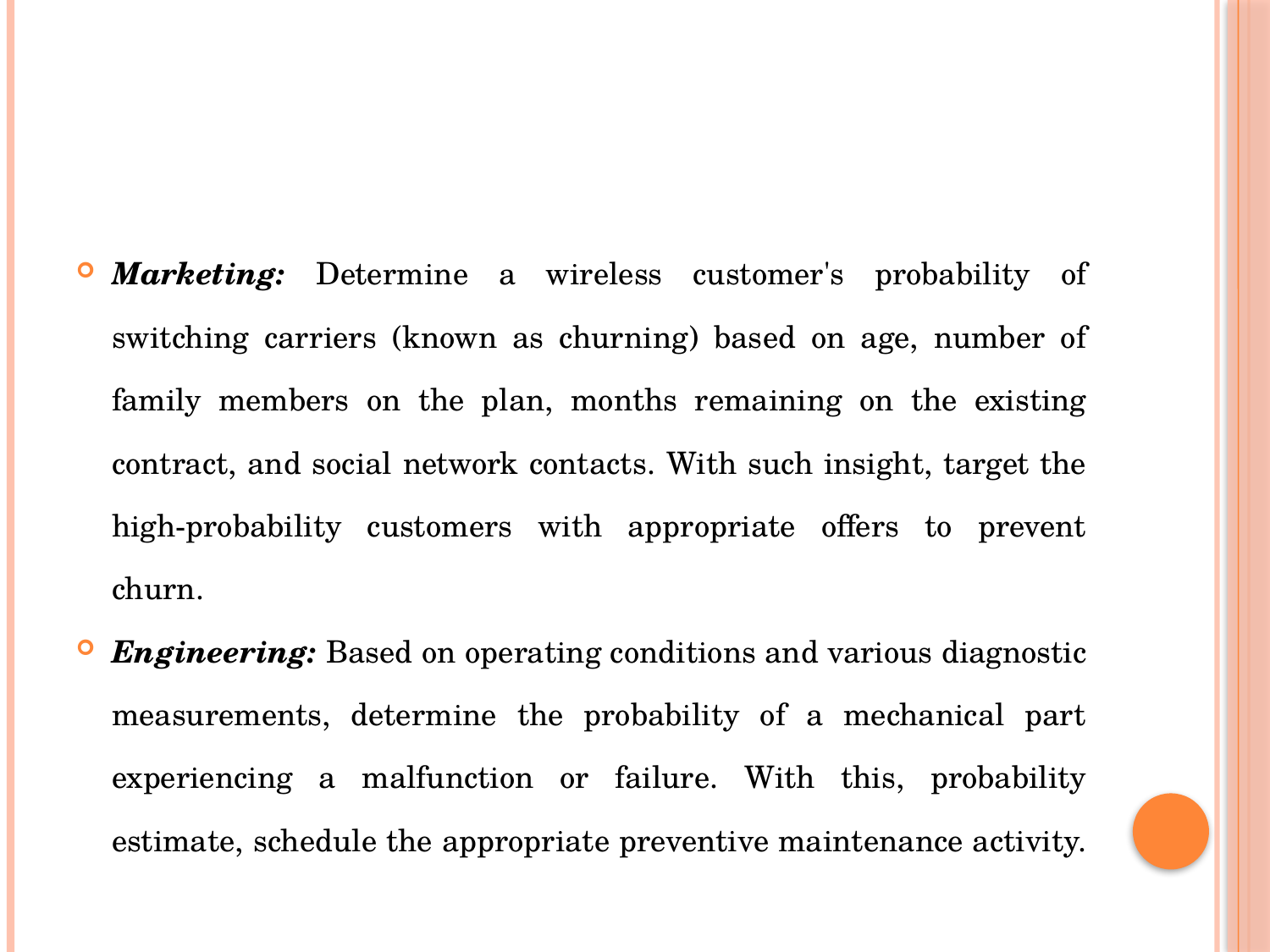

#
Marketing: Determine a wireless customer's probability of switching carriers (known as churning) based on age, number of family members on the plan, months remaining on the existing contract, and social network contacts. With such insight, target the high-probability customers with appropriate offers to prevent churn.
Engineering: Based on operating conditions and various diagnostic measurements, determine the probability of a mechanical part experiencing a malfunction or failure. With this, probability estimate, schedule the appropriate preventive maintenance activity.